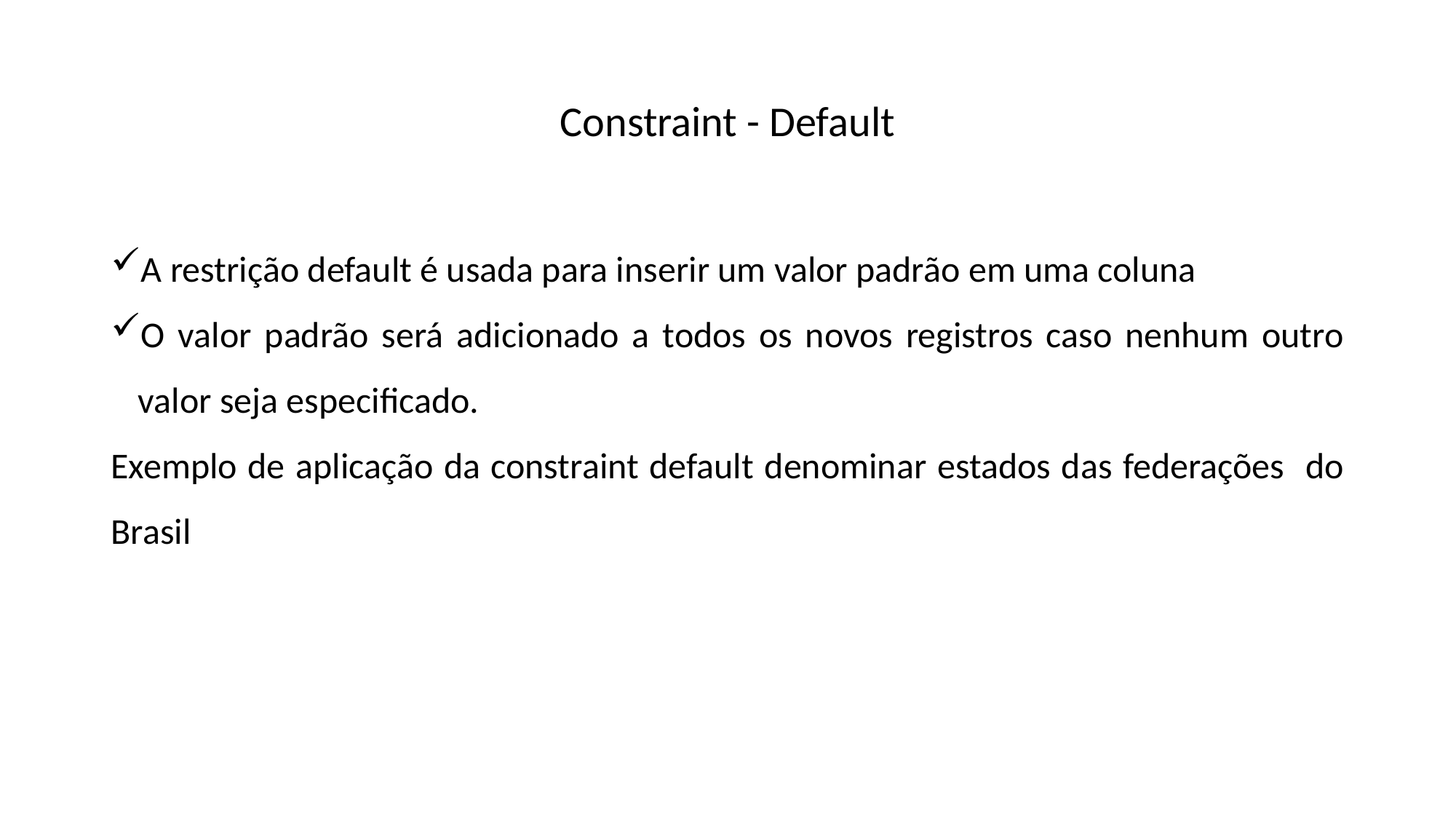

# Constraint - Default
A restrição default é usada para inserir um valor padrão em uma coluna
O valor padrão será adicionado a todos os novos registros caso nenhum outro valor seja especificado.
Exemplo de aplicação da constraint default denominar estados das federações  do Brasil